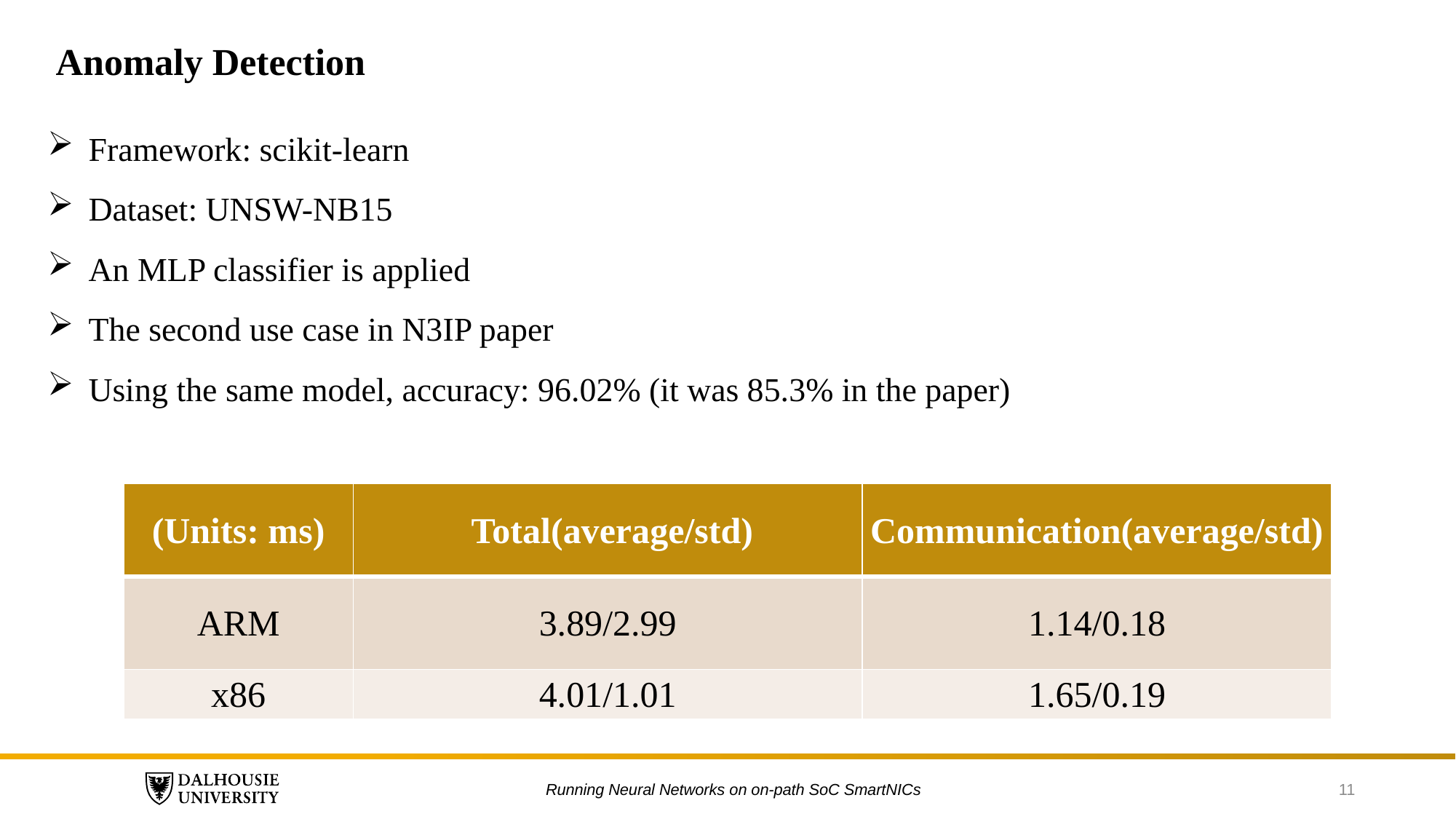

Anomaly Detection
Framework: scikit-learn
Dataset: UNSW-NB15
An MLP classifier is applied
The second use case in N3IP paper
Using the same model, accuracy: 96.02% (it was 85.3% in the paper)

| (Units: ms) | Total(average/std) | Communication(average/std) |
| --- | --- | --- |
| ARM | 3.89/2.99 | 1.14/0.18 |
| x86 | 4.01/1.01 | 1.65/0.19 |
Running Neural Networks on on-path SoC SmartNICs
11